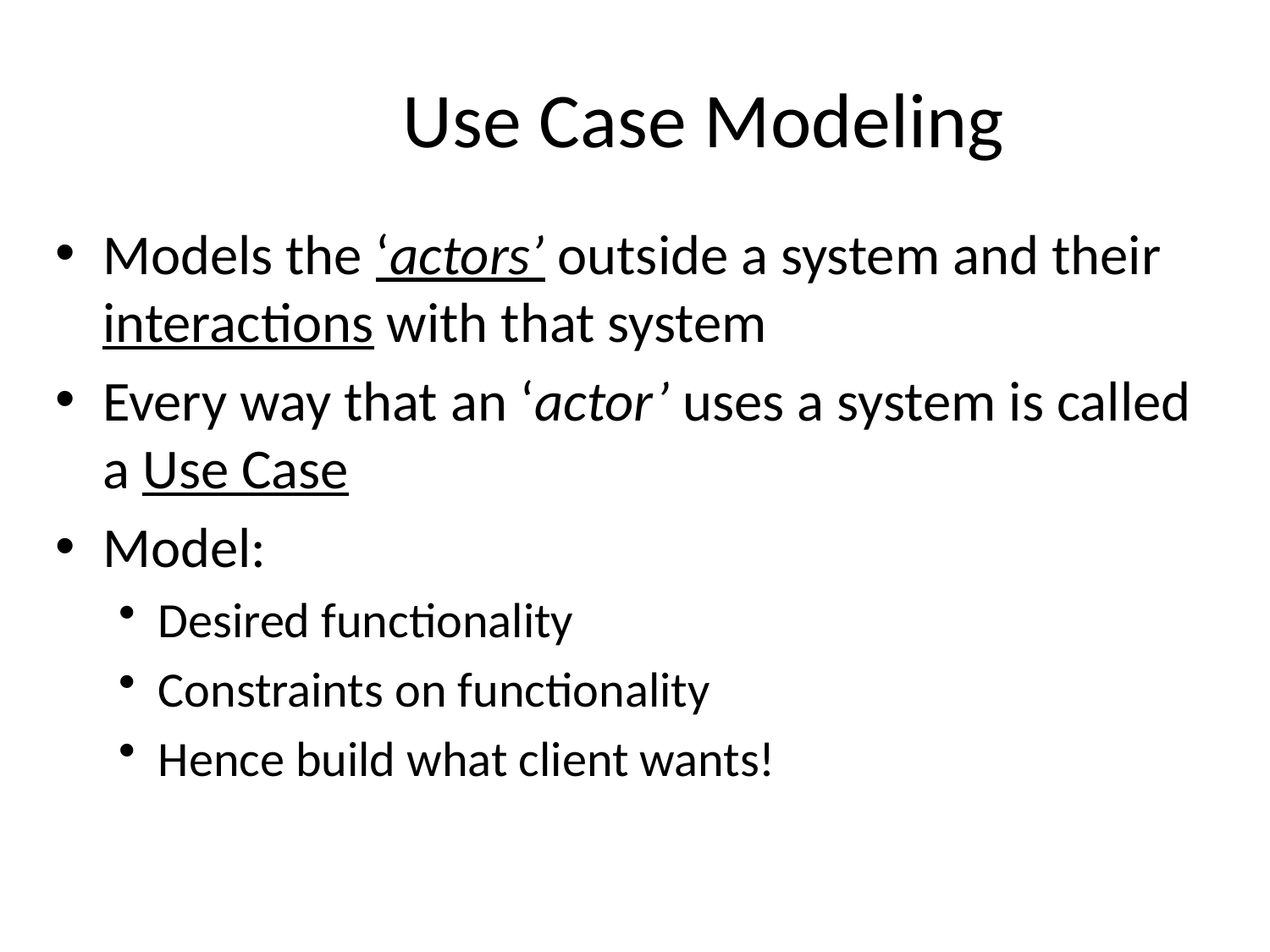

# Use Case Modeling
Models the ‘actors’ outside a system and their interactions with that system
Every way that an ‘actor’ uses a system is called a Use Case
Model:
Desired functionality
Constraints on functionality
Hence build what client wants!